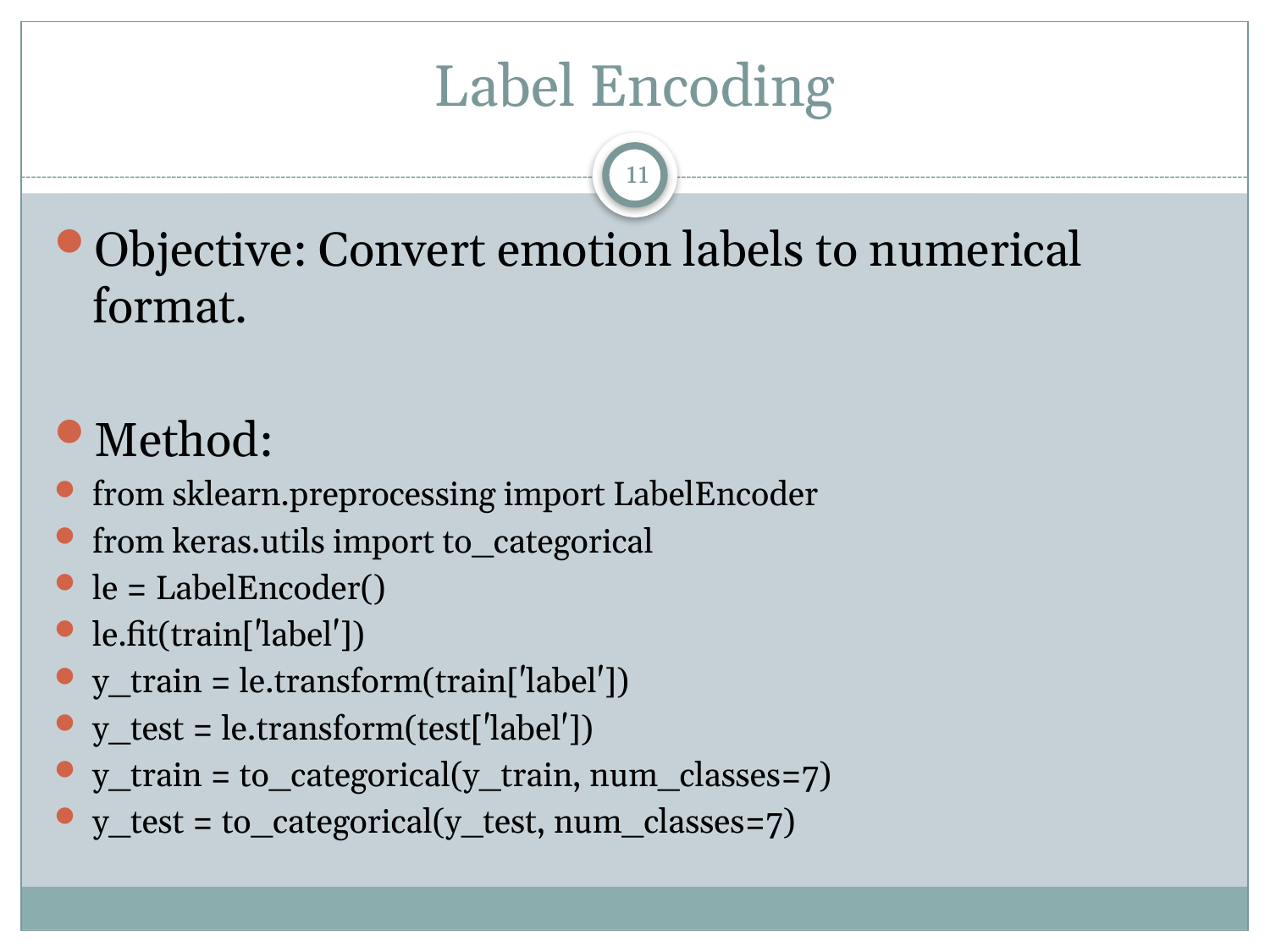

# Label Encoding
11
Objective: Convert emotion labels to numerical format.

Method:
from sklearn.preprocessing import LabelEncoder
from keras.utils import to_categorical
le = LabelEncoder()
le.fit(train['label'])
y_train = le.transform(train['label'])
y_test = le.transform(test['label'])
y_train = to_categorical(y_train, num_classes=7)
y_test = to_categorical(y_test, num_classes=7)